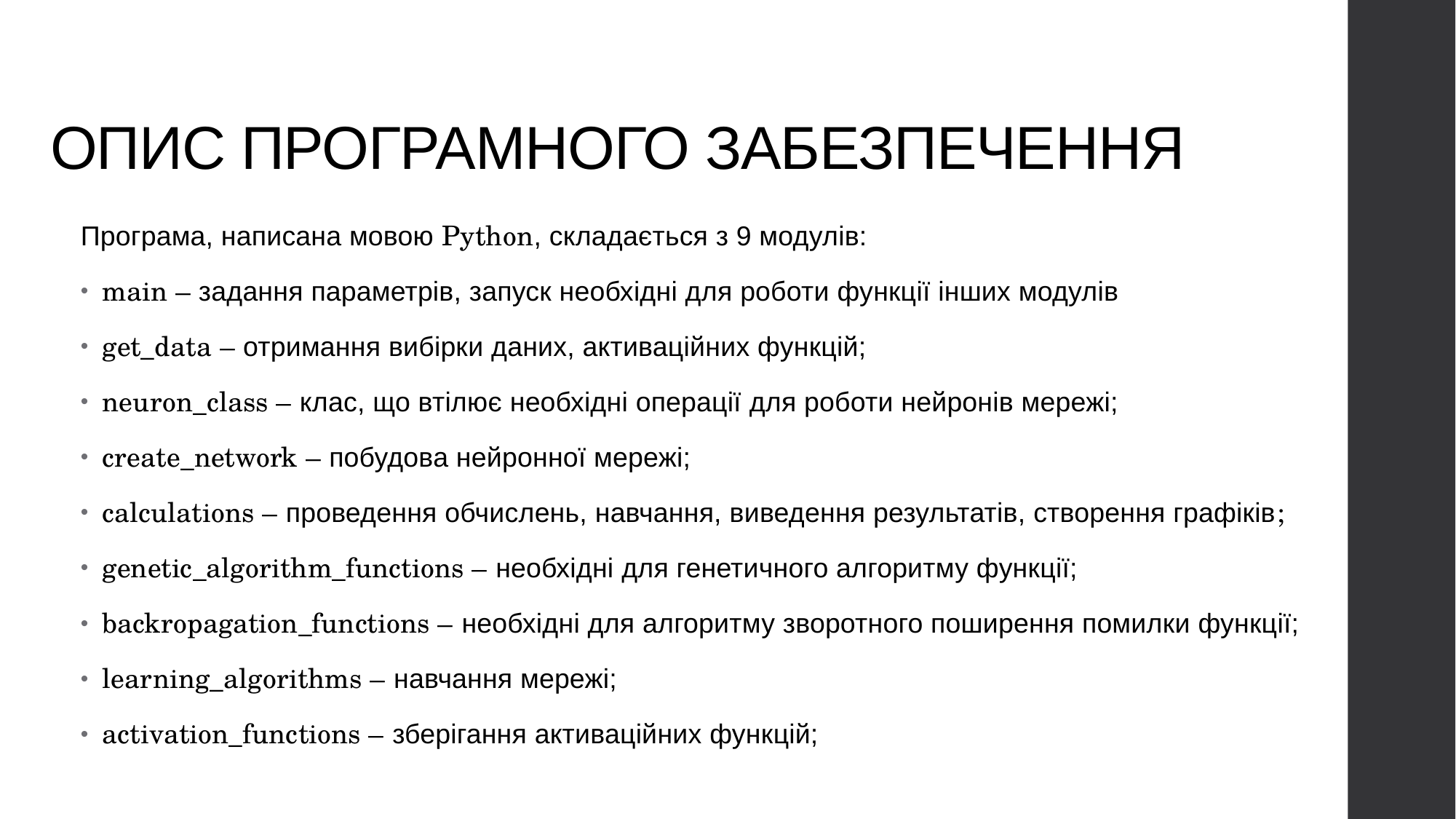

# ОПИС ПРОГРАМНОГО ЗАБЕЗПЕЧЕННЯ
Програма, написана мовою Python, складається з 9 модулів:
main – задання параметрів, запуск необхідні для роботи функції інших модулів
get_data – отримання вибірки даних, активаційних функцій;
neuron_class – клас, що втілює необхідні операції для роботи нейронів мережі;
create_network – побудова нейронної мережі;
calculations – проведення обчислень, навчання, виведення результатів, створення графіків;
genetic_algorithm_functions – необхідні для генетичного алгоритму функції;
backropagation_functions – необхідні для алгоритму зворотного поширення помилки функції;
learning_algorithms – навчання мережі;
activation_functions – зберігання активаційних функцій;